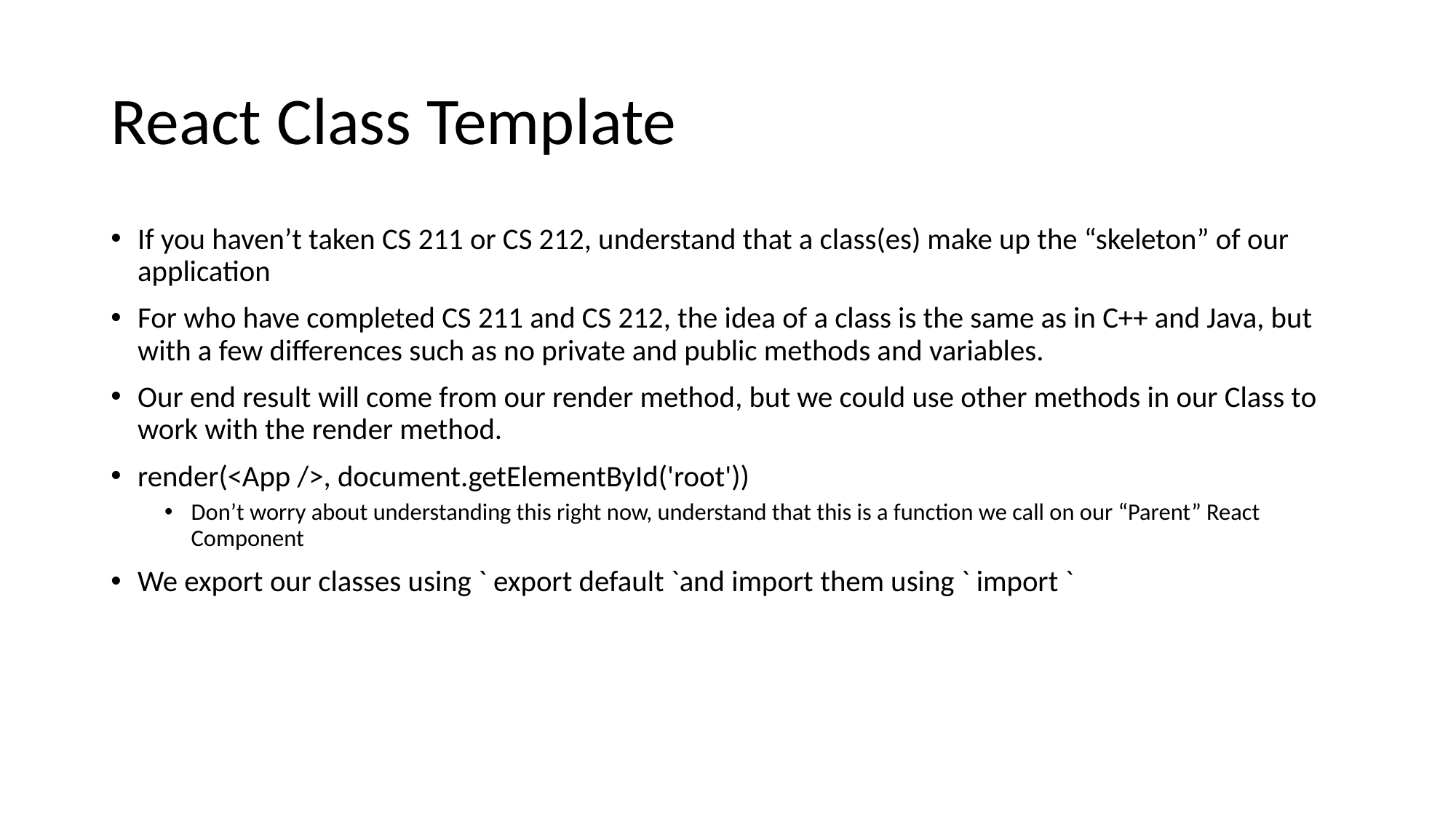

# React Class Template
If you haven’t taken CS 211 or CS 212, understand that a class(es) make up the “skeleton” of our application
For who have completed CS 211 and CS 212, the idea of a class is the same as in C++ and Java, but with a few differences such as no private and public methods and variables.
Our end result will come from our render method, but we could use other methods in our Class to work with the render method.
render(<App />, document.getElementById('root'))
Don’t worry about understanding this right now, understand that this is a function we call on our “Parent” React Component
We export our classes using ` export default `and import them using ` import `